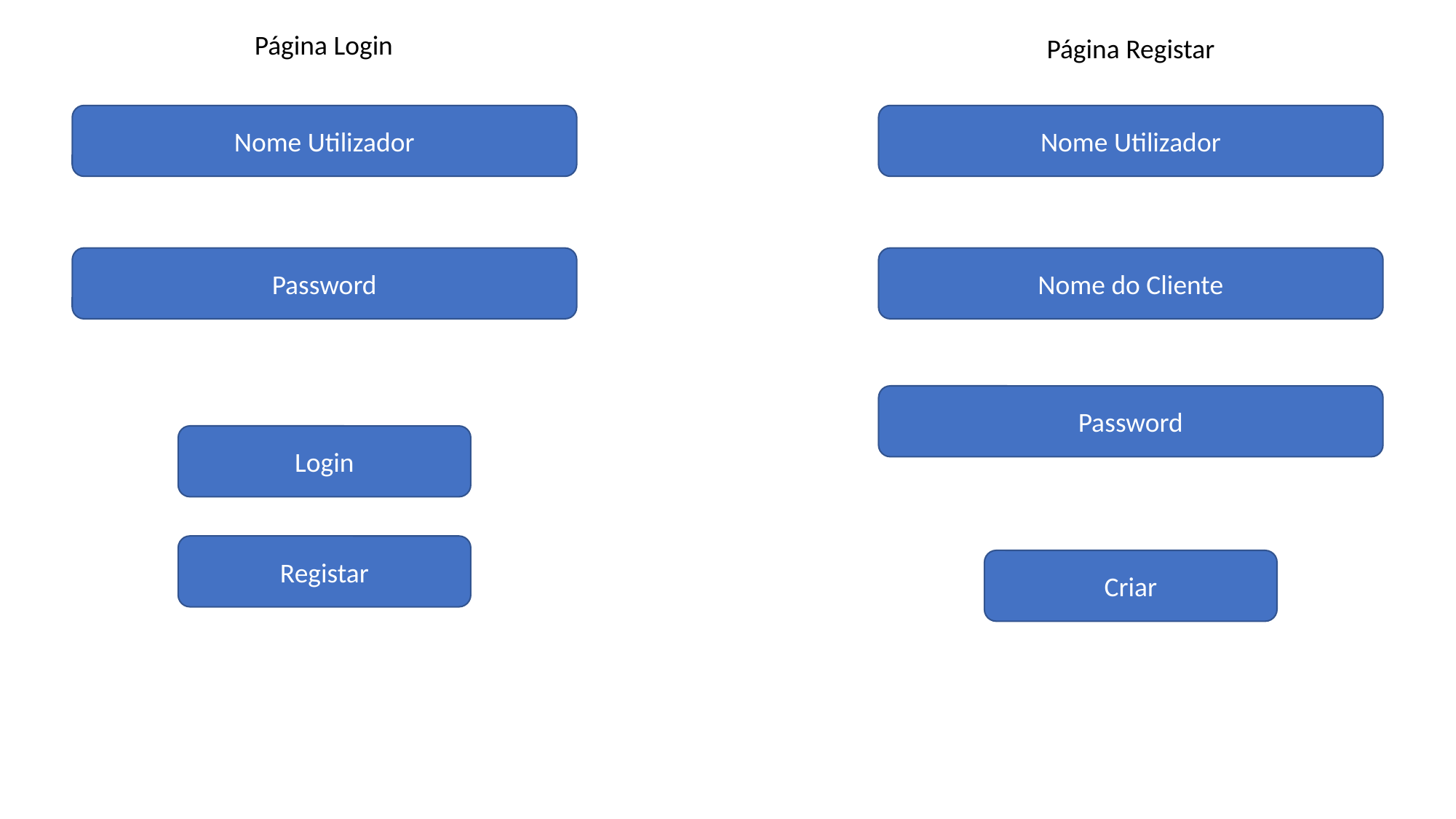

Página Login
Página Registar
Nome Utilizador
Nome Utilizador
Password
Nome do Cliente
Password
Login
Registar
Criar